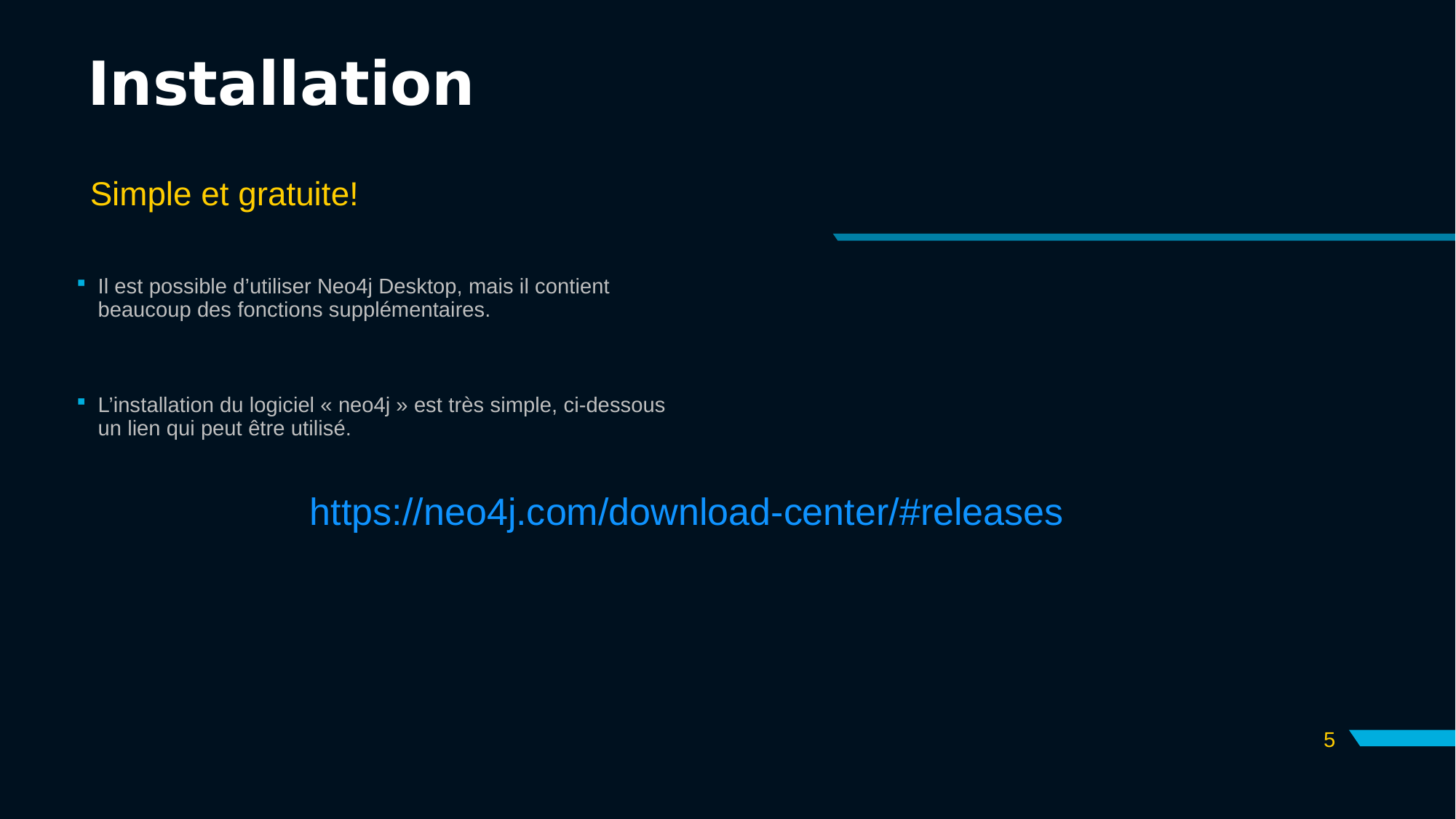

# Installation
Simple et gratuite!
Il est possible d’utiliser Neo4j Desktop, mais il contient beaucoup des fonctions supplémentaires.

L’installation du logiciel « neo4j » est très simple, ci-dessous un lien qui peut être utilisé.
https://neo4j.com/download-center/#releases
5